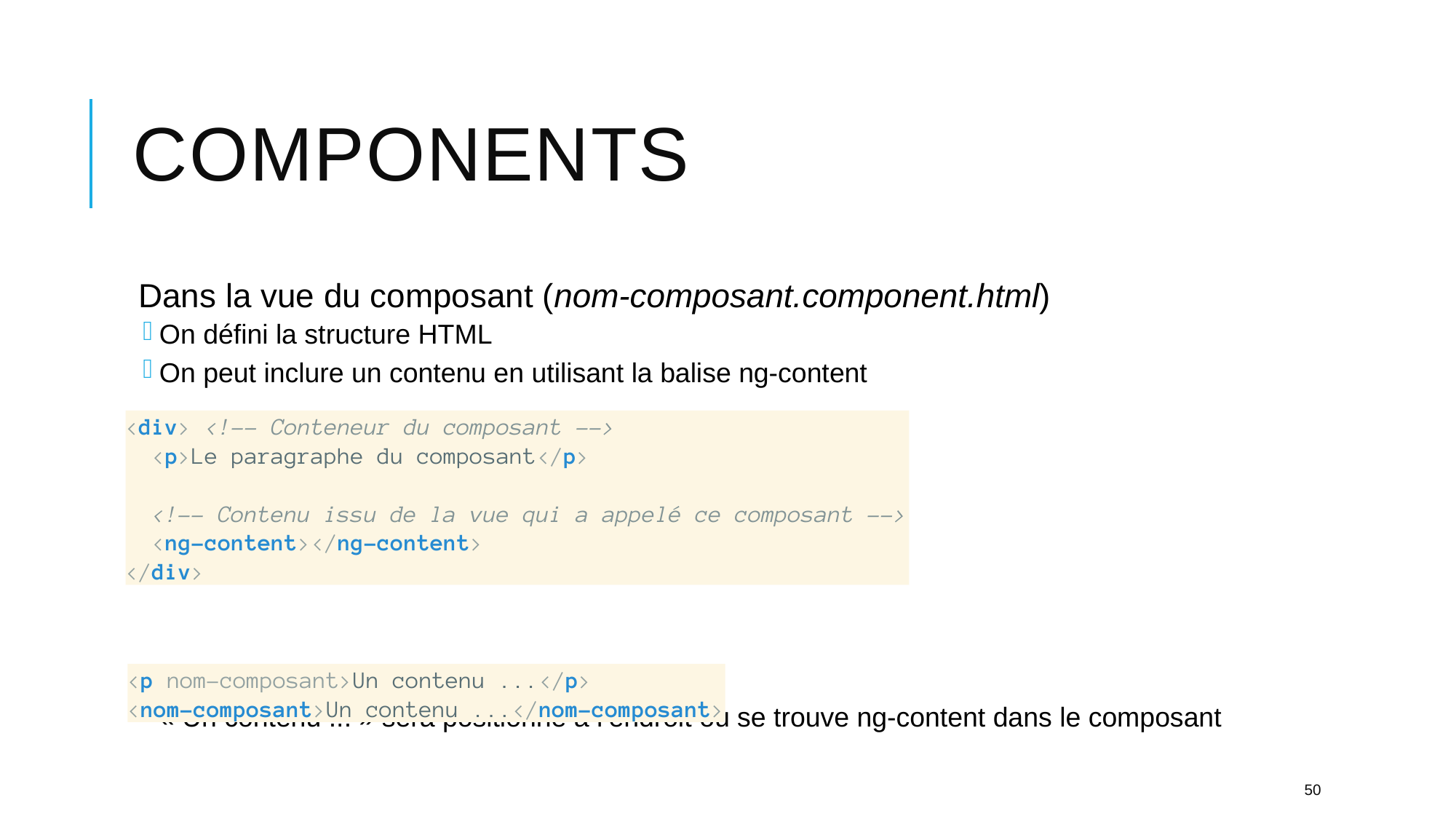

# Components
Dans la vue du composant (nom-composant.component.html)
On défini la structure HTML
On peut inclure un contenu en utilisant la balise ng-content

« Un contenu ... » sera positionné à l’endroit où se trouve ng-content dans le composant
<div> <!-- Conteneur du composant -->
  <p>Le paragraphe du composant</p>

  <!-- Contenu issu de la vue qui a appelé ce composant -->
  <ng-content></ng-content>
</div>
<p nom-composant>Un contenu ...</p>
<nom-composant>Un contenu ...</nom-composant>
50